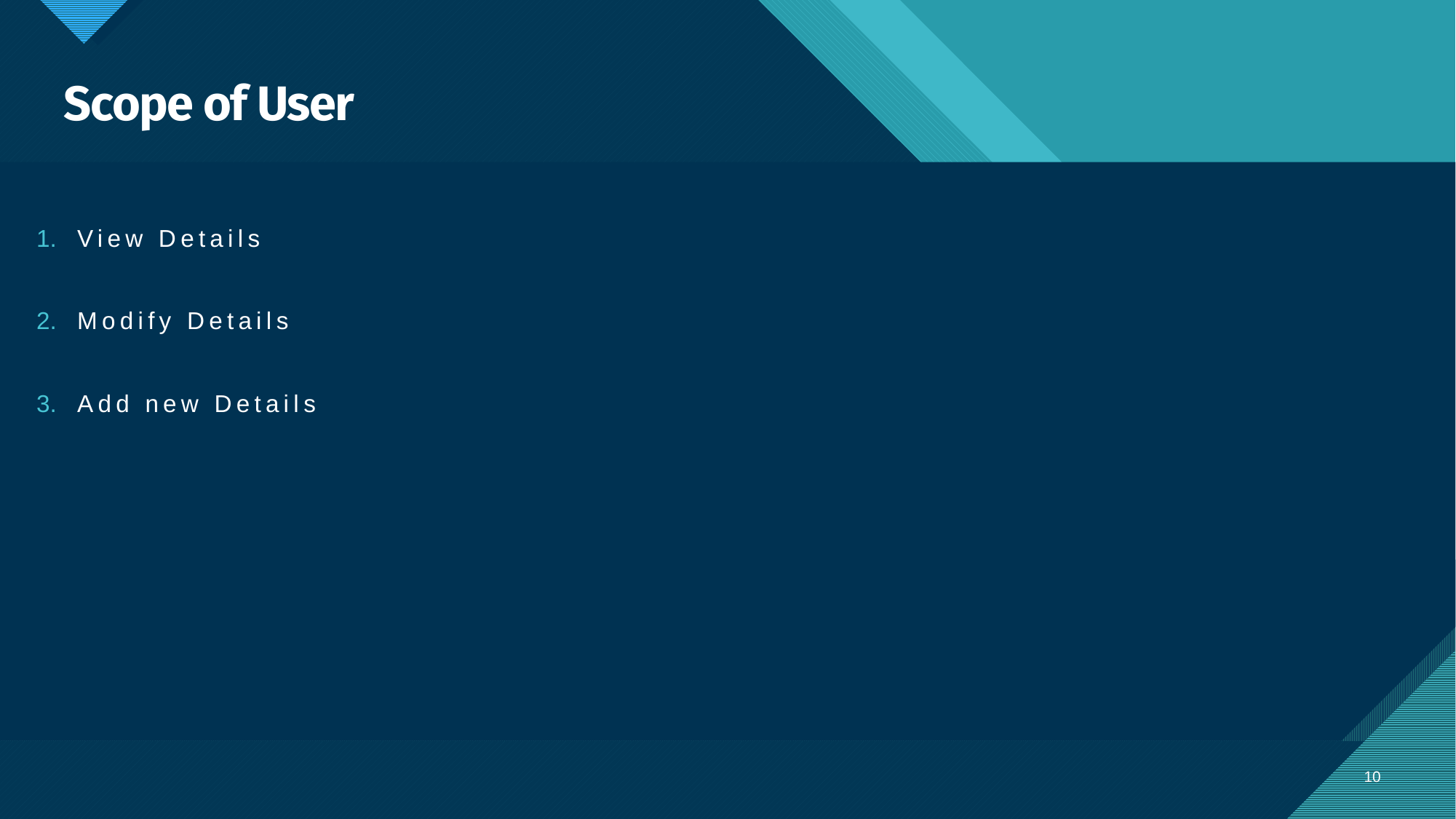

# Scope of User
View Details

Modify Details

Add new Details
10